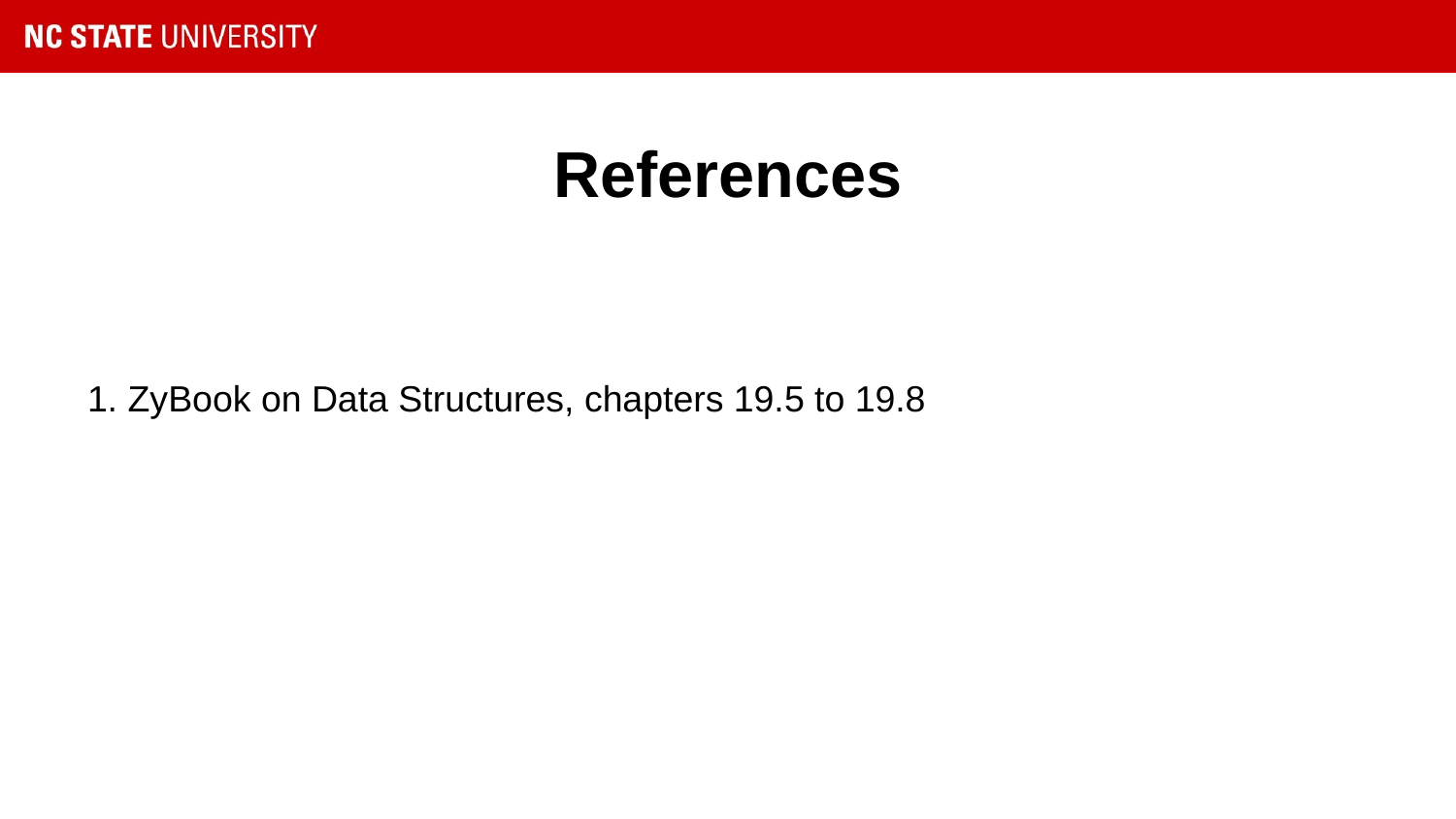

# References
1. ZyBook on Data Structures, chapters 19.5 to 19.8